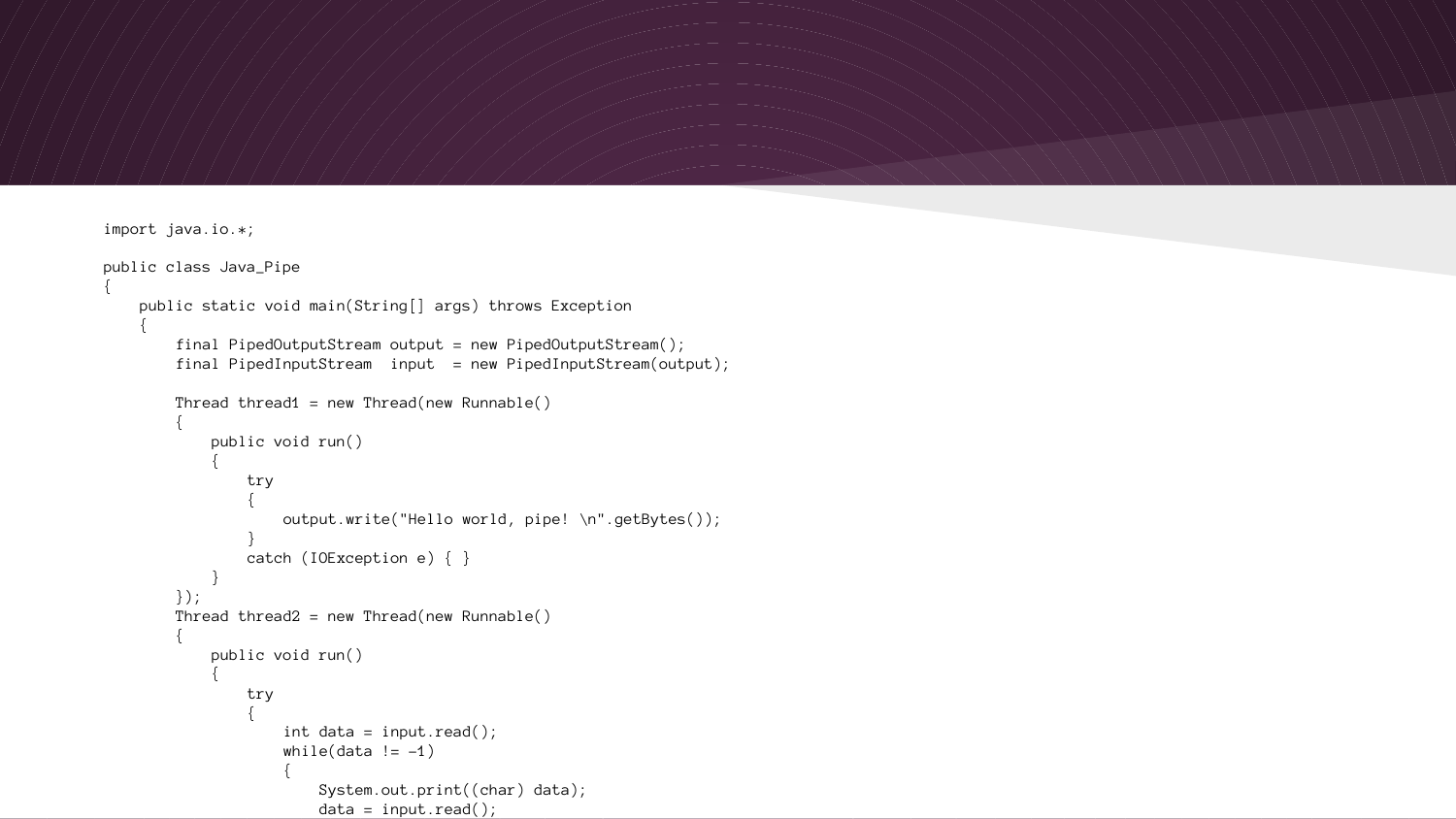

import java.io.*;

public class Java_Pipe
{
    public static void main(String[] args) throws Exception
    {
        final PipedOutputStream output = new PipedOutputStream();
        final PipedInputStream  input  = new PipedInputStream(output);

        Thread thread1 = new Thread(new Runnable()
        {
            public void run()
            {
                try
                {
                    output.write("Hello world, pipe! \n".getBytes());
                }
                catch (IOException e) { }
            }
        });
        Thread thread2 = new Thread(new Runnable()
        {
            public void run()
            {
                try
                {
                    int data = input.read();
                    while(data != -1)
                    {
                        System.out.print((char) data);
                        data = input.read();
                    }
                }
                catch (IOException e) {
                }
            }
        });
        thread1.start();
        thread2.start();
    }
}